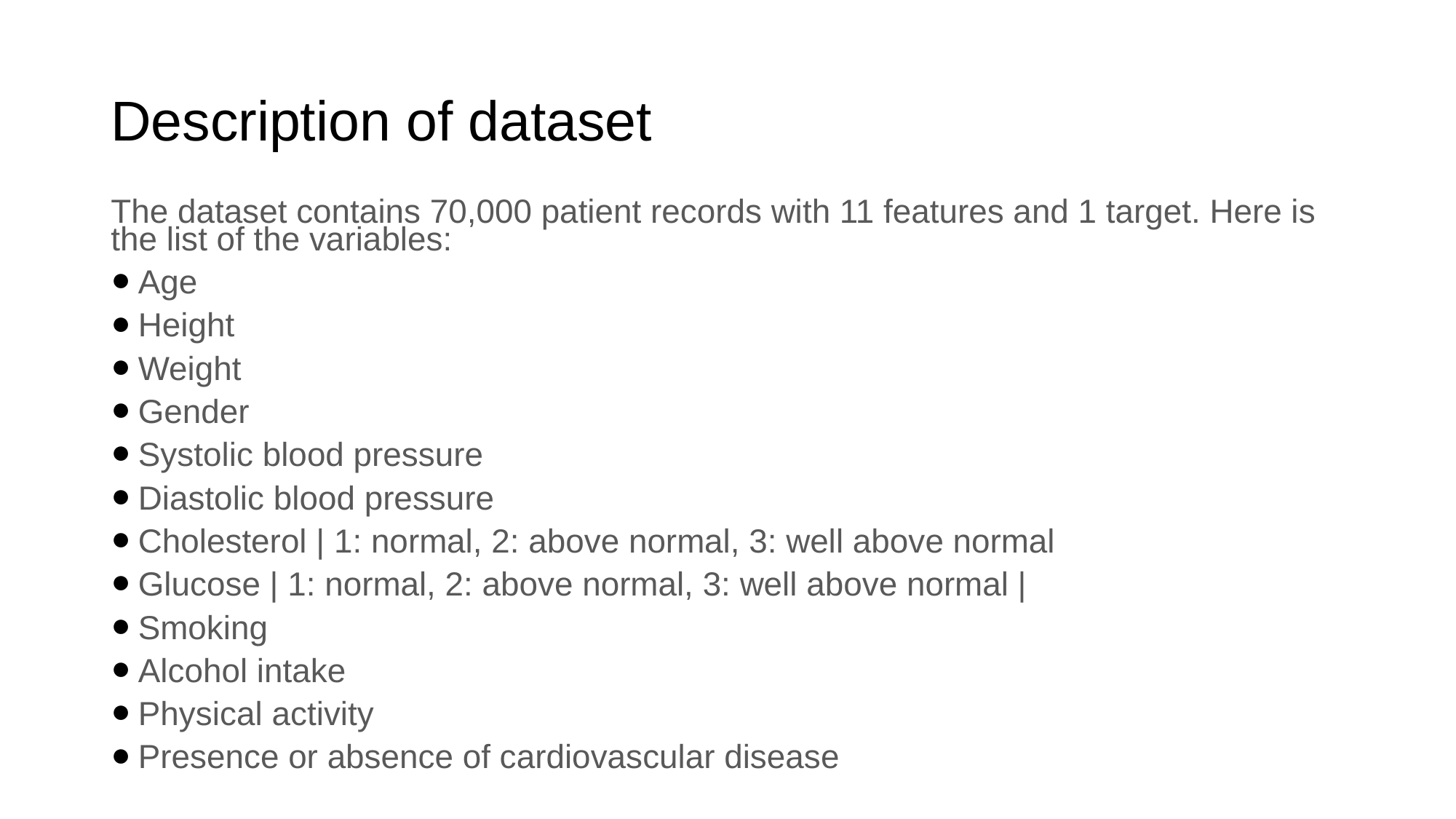

# Description of dataset
The dataset contains 70,000 patient records with 11 features and 1 target. Here is the list of the variables:
Age
Height
Weight
Gender
Systolic blood pressure
Diastolic blood pressure
Cholesterol | 1: normal, 2: above normal, 3: well above normal
Glucose | 1: normal, 2: above normal, 3: well above normal |
Smoking
Alcohol intake
Physical activity
Presence or absence of cardiovascular disease